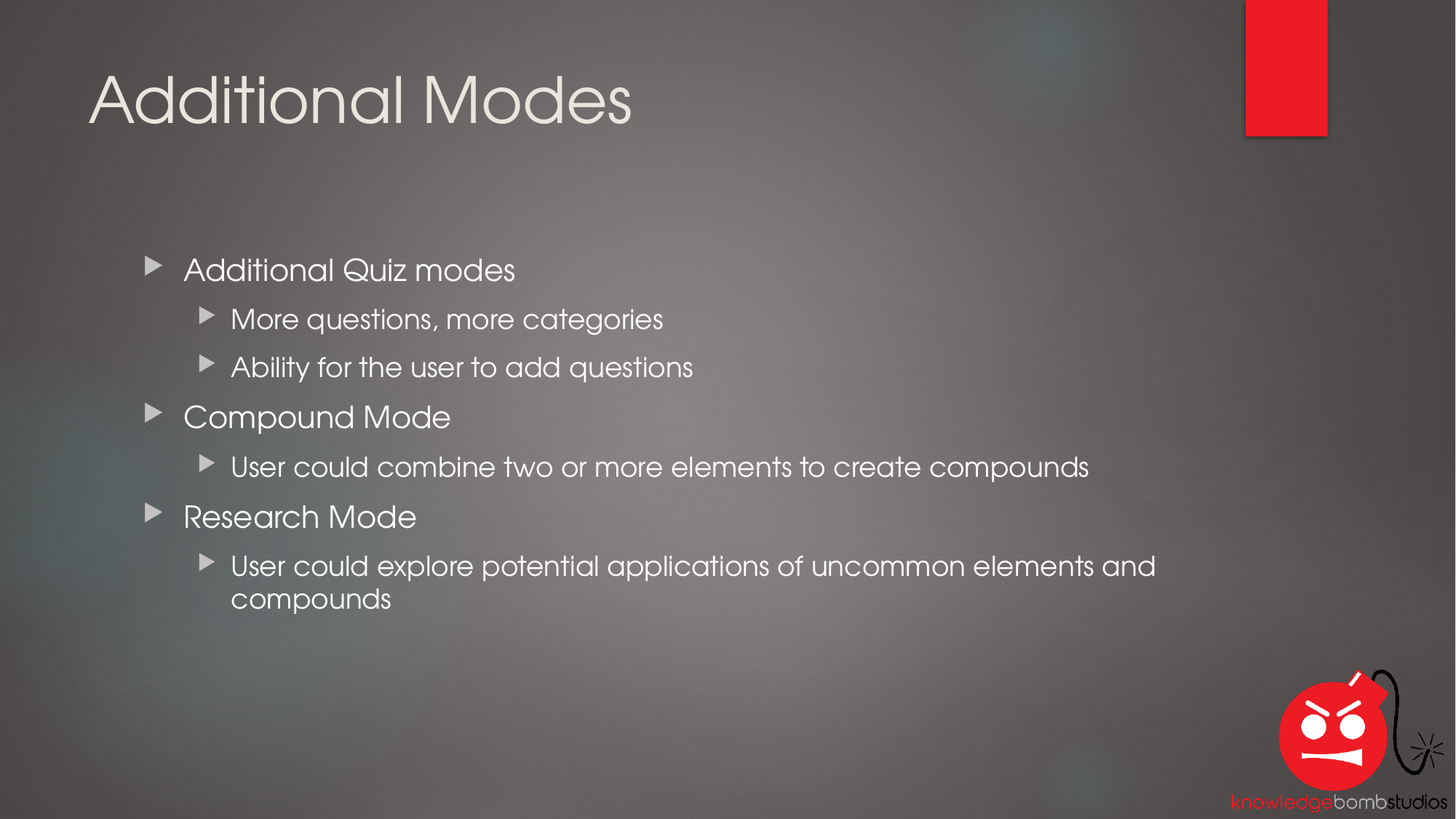

# Additional Modes
Additional Quiz modes
More questions, more categories
Ability for the user to add questions
Compound Mode
User could combine two or more elements to create compounds
Research Mode
User could explore potential applications of uncommon elements and compounds